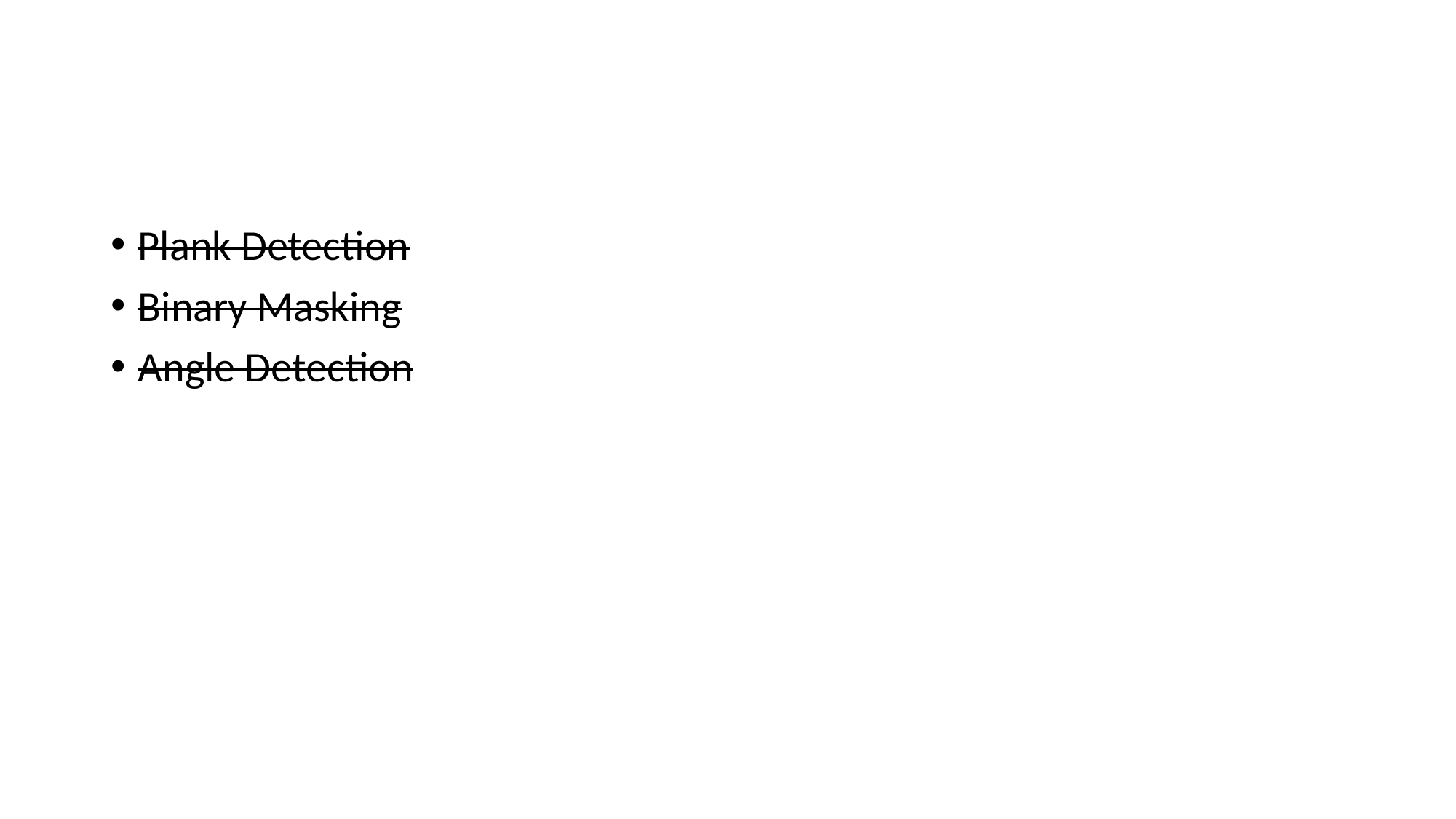

#
Plank Detection
Binary Masking
Angle Detection